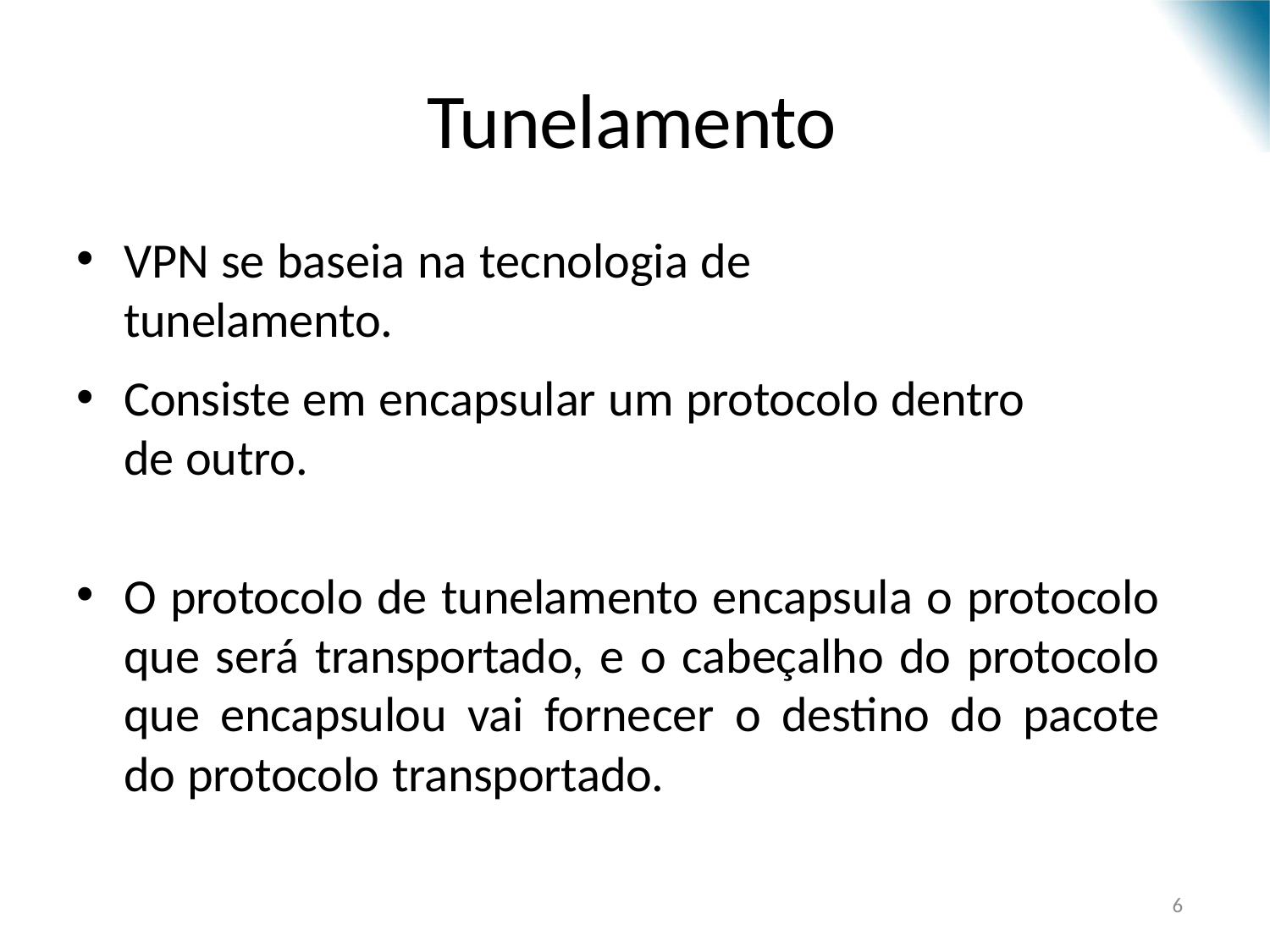

# Tunelamento
•
VPN se baseia na tecnologia de tunelamento.
•
Consiste em encapsular um protocolo dentro de outro.
•
O protocolo de tunelamento encapsula o protocolo que será transportado, e o cabeçalho do protocolo que encapsulou vai fornecer o destino do pacote do protocolo transportado.
6